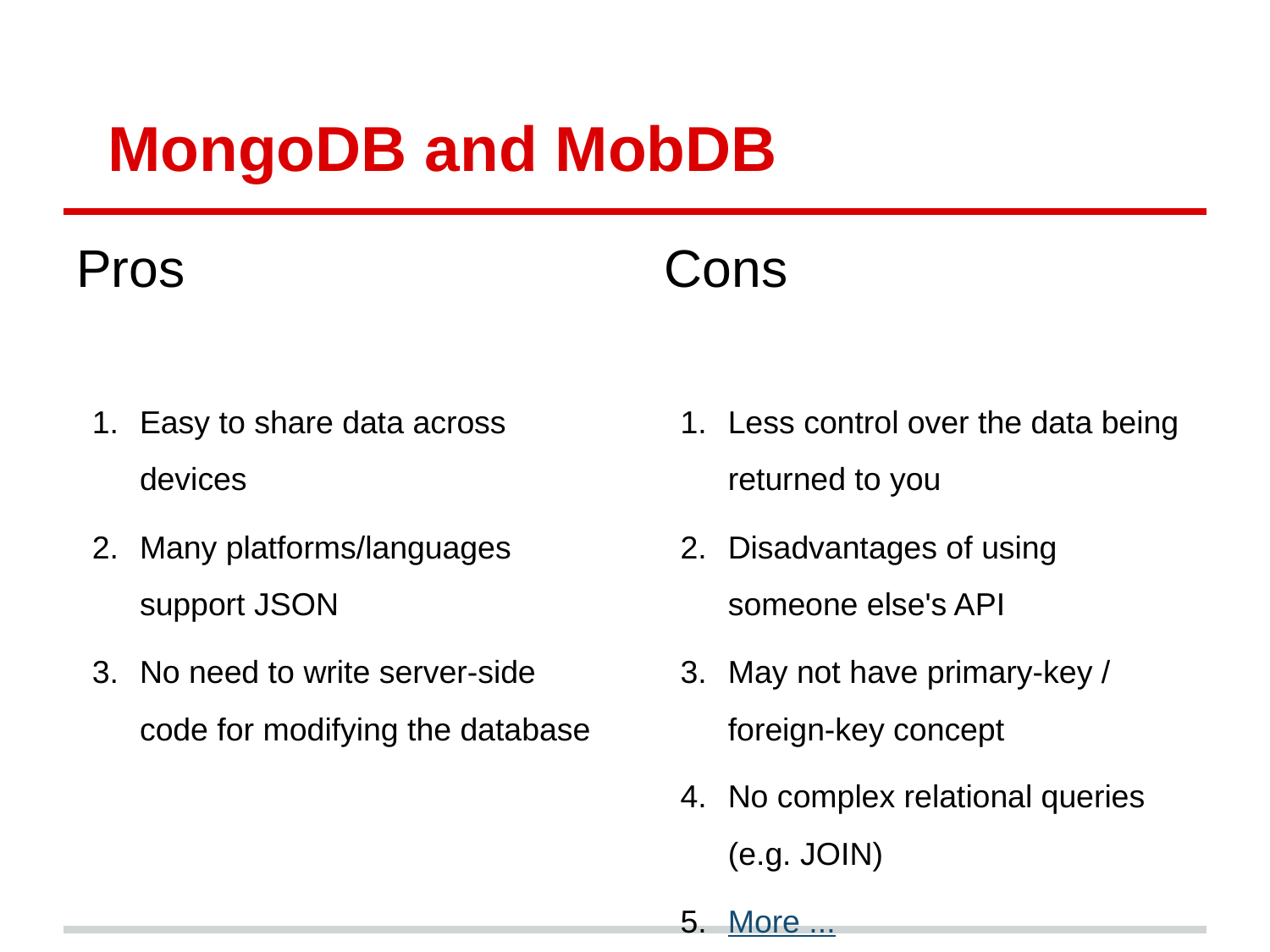

# MongoDB and MobDB
Pros

Easy to share data across devices
Many platforms/languages support JSON
No need to write server-side code for modifying the database
Cons

Less control over the data being returned to you
Disadvantages of using someone else's API
May not have primary-key / foreign-key concept
No complex relational queries (e.g. JOIN)
More ...